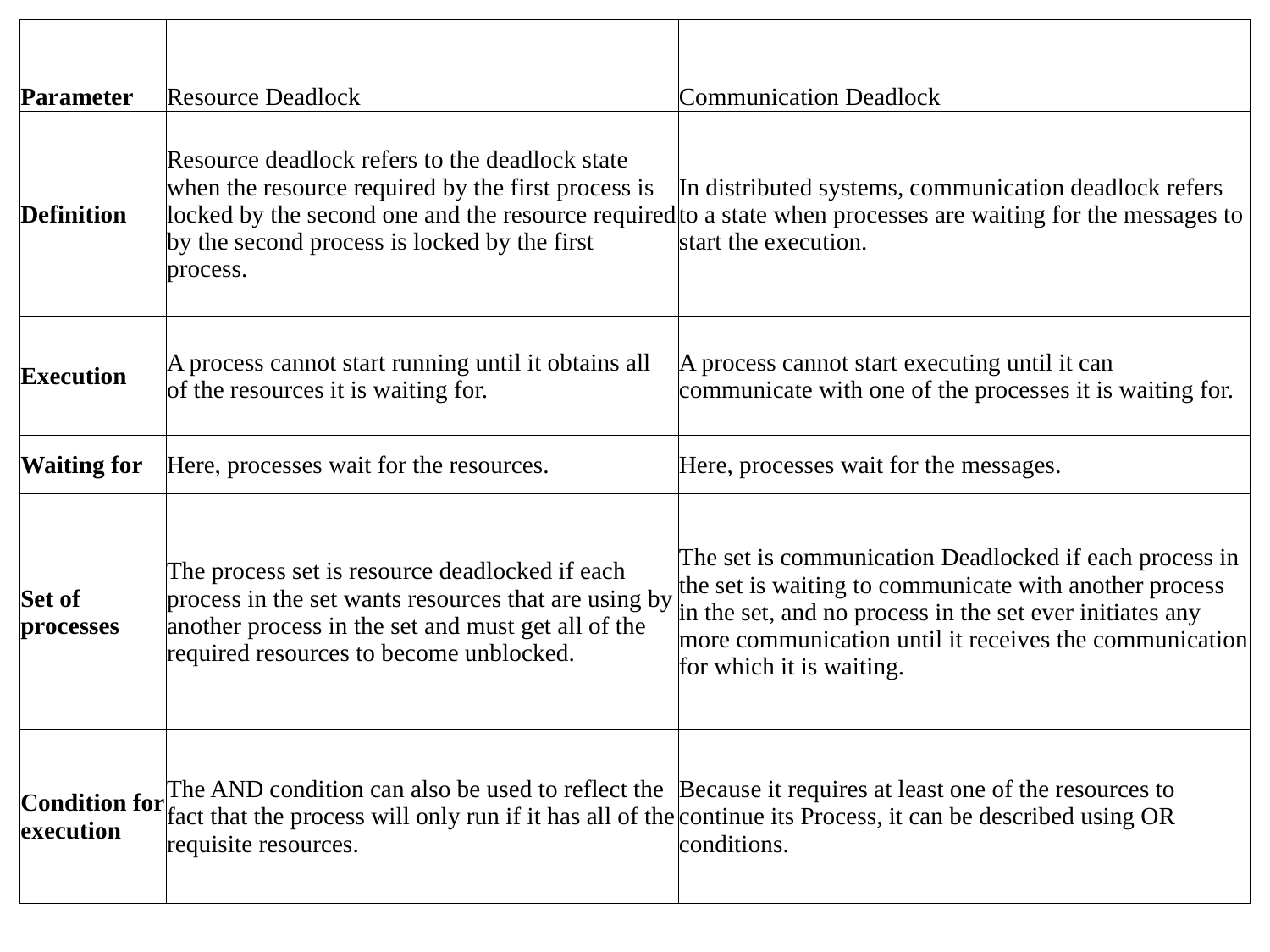

| Parameter | Resource Deadlock | Communication Deadlock |
| --- | --- | --- |
| Definition | Resource deadlock refers to the deadlock state when the resource required by the first process is locked by the second one and the resource required by the second process is locked by the first process. | In distributed systems, communication deadlock refers to a state when processes are waiting for the messages to start the execution. |
| Execution | A process cannot start running until it obtains all of the resources it is waiting for. | A process cannot start executing until it can communicate with one of the processes it is waiting for. |
| Waiting for | Here, processes wait for the resources. | Here, processes wait for the messages. |
| Set of processes | The process set is resource deadlocked if each process in the set wants resources that are using by another process in the set and must get all of the required resources to become unblocked. | The set is communication Deadlocked if each process in the set is waiting to communicate with another process in the set, and no process in the set ever initiates any more communication until it receives the communication for which it is waiting. |
| Condition for execution | The AND condition can also be used to reflect the fact that the process will only run if it has all of the requisite resources. | Because it requires at least one of the resources to continue its Process, it can be described using OR conditions. |